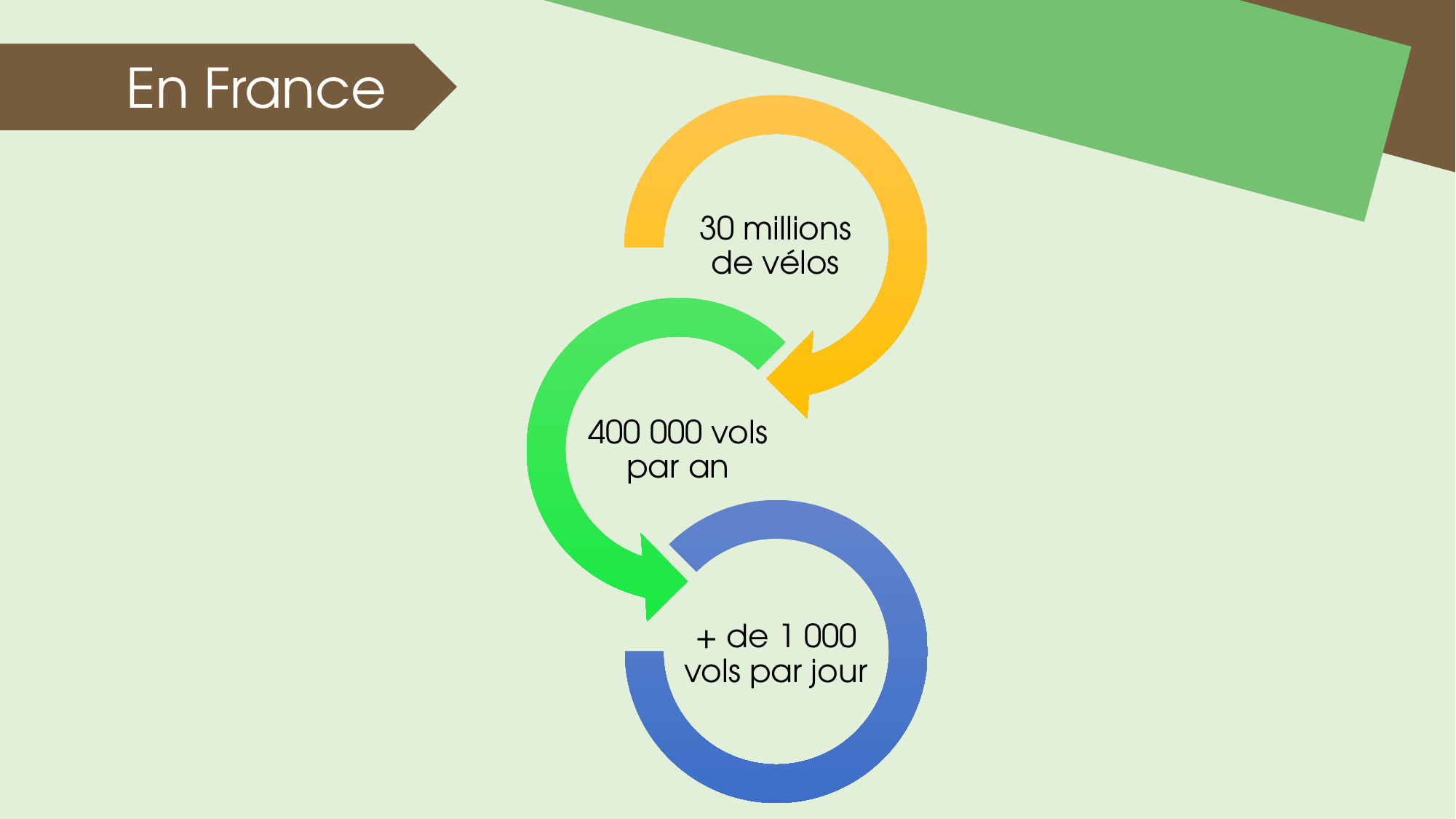

En France
30 millions de vélos
400 000 vols par an
+ de 1 000 vols par jour